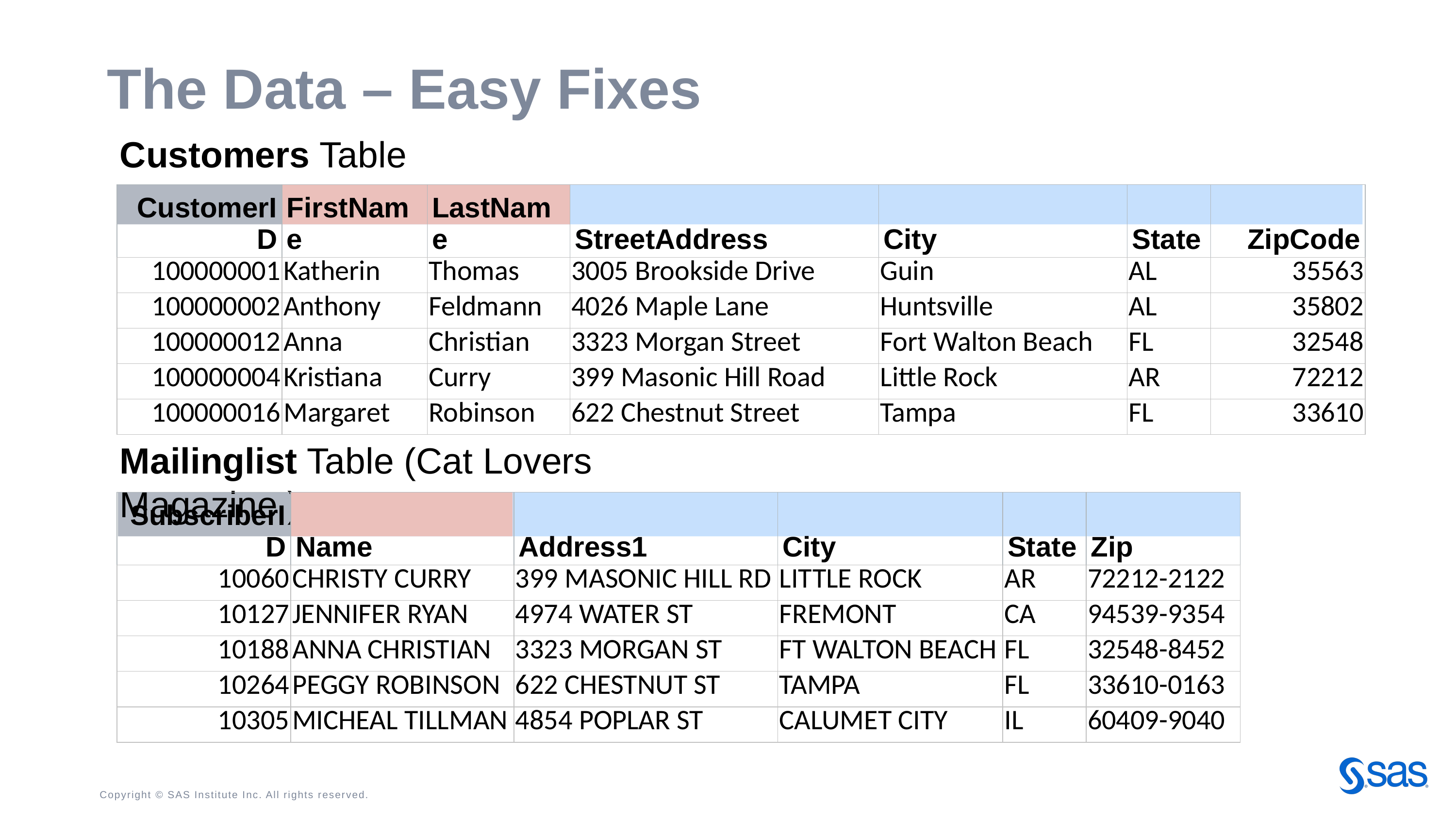

The Data – Easy Fixes
Customers Table

| CustomerID | FirstName | LastName | StreetAddress | City | State | ZipCode |
| --- | --- | --- | --- | --- | --- | --- |
| 100000001 | Katherin | Thomas | 3005 Brookside Drive | Guin | AL | 35563 |
| 100000002 | Anthony | Feldmann | 4026 Maple Lane | Huntsville | AL | 35802 |
| 100000012 | Anna | Christian | 3323 Morgan Street | Fort Walton Beach | FL | 32548 |
| 100000004 | Kristiana | Curry | 399 Masonic Hill Road | Little Rock | AR | 72212 |
| 100000016 | Margaret | Robinson | 622 Chestnut Street | Tampa | FL | 33610 |
Mailinglist Table (Cat Lovers Magazine )

| SubscriberID | Name | Address1 | City | State | Zip |
| --- | --- | --- | --- | --- | --- |
| 10060 | CHRISTY CURRY | 399 MASONIC HILL RD | LITTLE ROCK | AR | 72212-2122 |
| 10127 | JENNIFER RYAN | 4974 WATER ST | FREMONT | CA | 94539-9354 |
| 10188 | ANNA CHRISTIAN | 3323 MORGAN ST | FT WALTON BEACH | FL | 32548-8452 |
| 10264 | PEGGY ROBINSON | 622 CHESTNUT ST | TAMPA | FL | 33610-0163 |
| 10305 | MICHEAL TILLMAN | 4854 POPLAR ST | CALUMET CITY | IL | 60409-9040 |